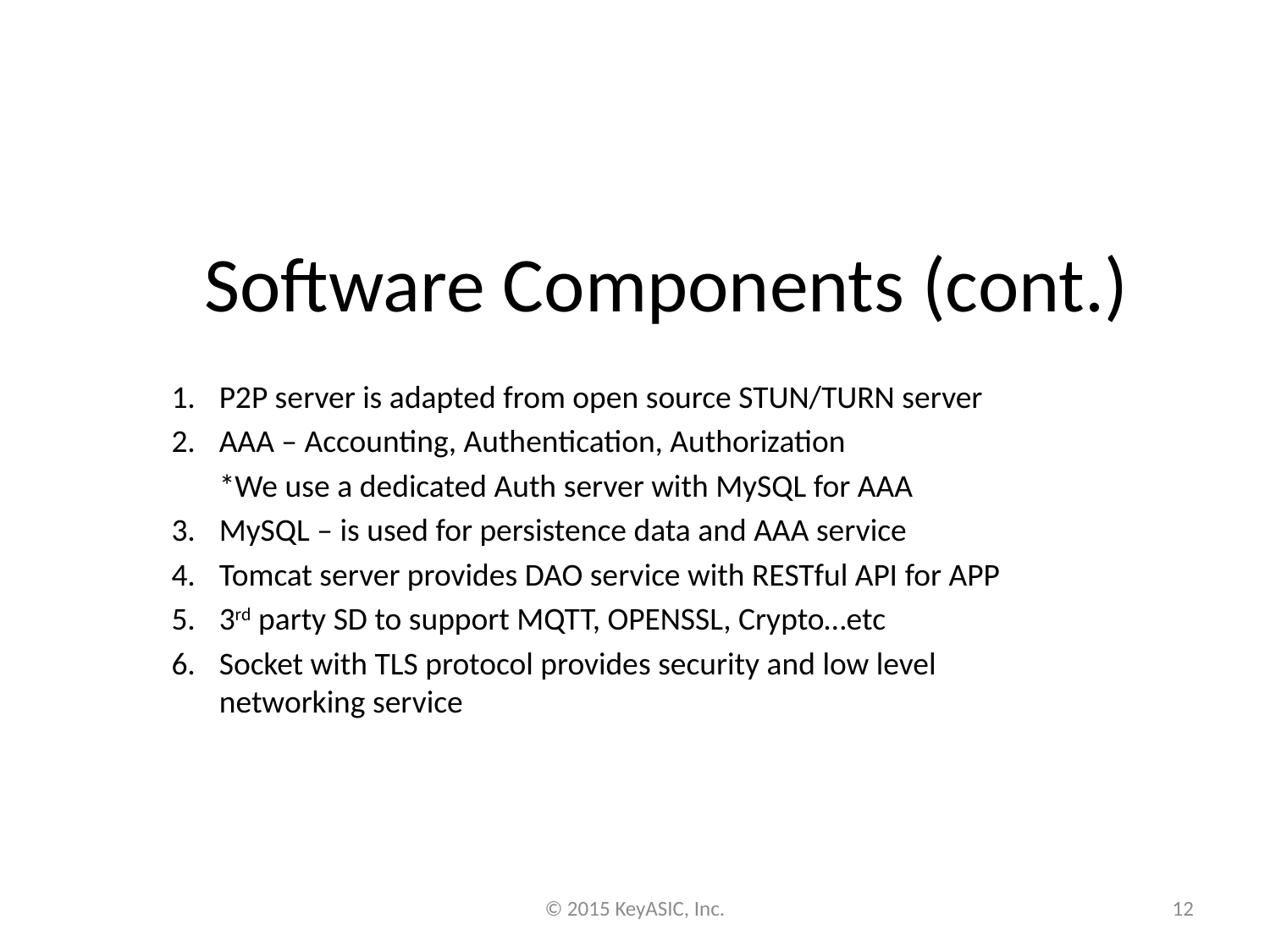

# Software Components (cont.)
P2P server is adapted from open source STUN/TURN server
AAA – Accounting, Authentication, Authorization
	*We use a dedicated Auth server with MySQL for AAA
3. 	MySQL – is used for persistence data and AAA service
4.	Tomcat server provides DAO service with RESTful API for APP
5.	3rd party SD to support MQTT, OPENSSL, Crypto…etc
6.	Socket with TLS protocol provides security and low level networking service
© 2015 KeyASIC, Inc.
12